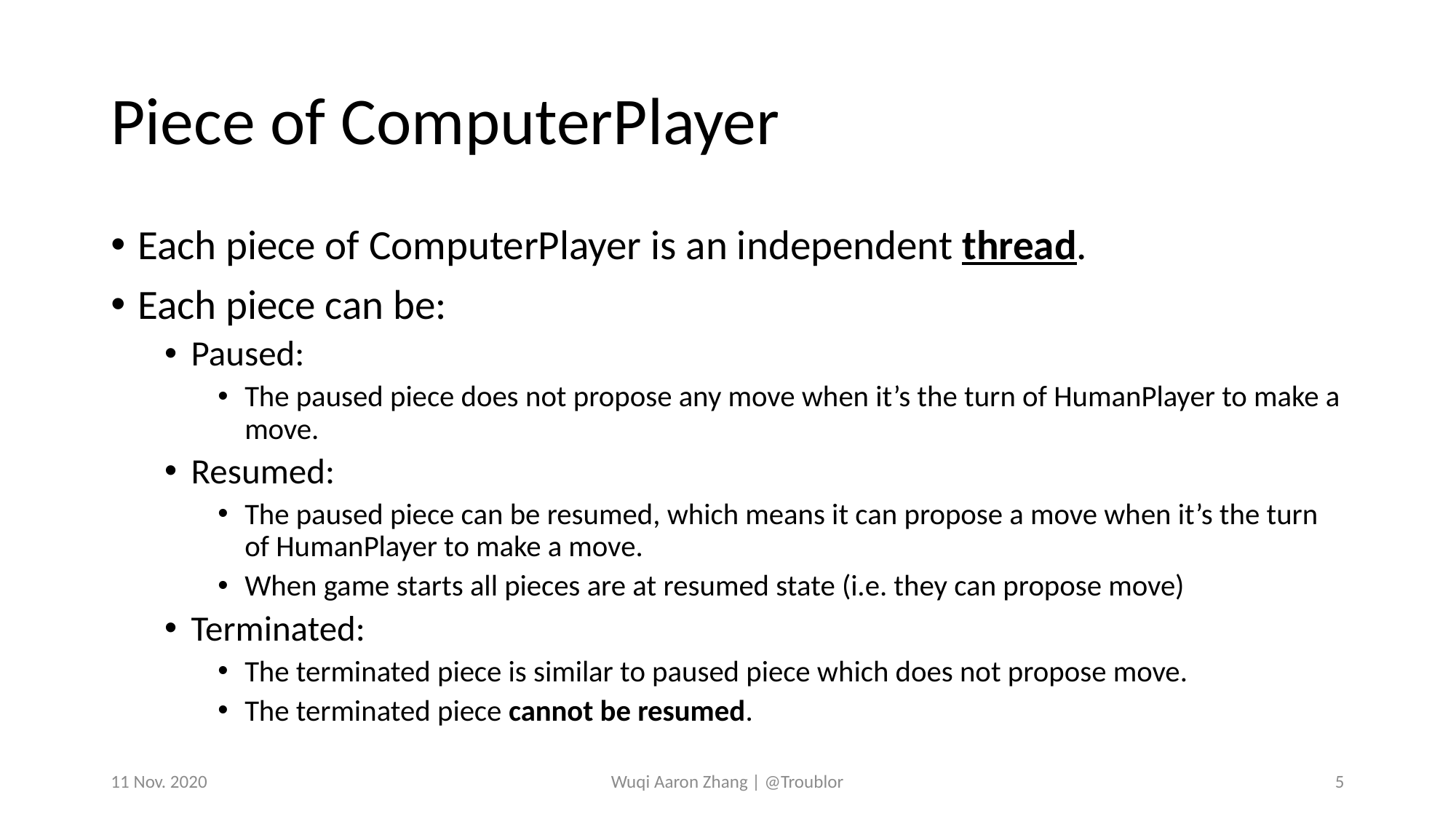

# Piece of ComputerPlayer
Each piece of ComputerPlayer is an independent thread.
Each piece can be:
Paused:
The paused piece does not propose any move when it’s the turn of HumanPlayer to make a move.
Resumed:
The paused piece can be resumed, which means it can propose a move when it’s the turn of HumanPlayer to make a move.
When game starts all pieces are at resumed state (i.e. they can propose move)
Terminated:
The terminated piece is similar to paused piece which does not propose move.
The terminated piece cannot be resumed.
11 Nov. 2020
Wuqi Aaron Zhang | @Troublor
5